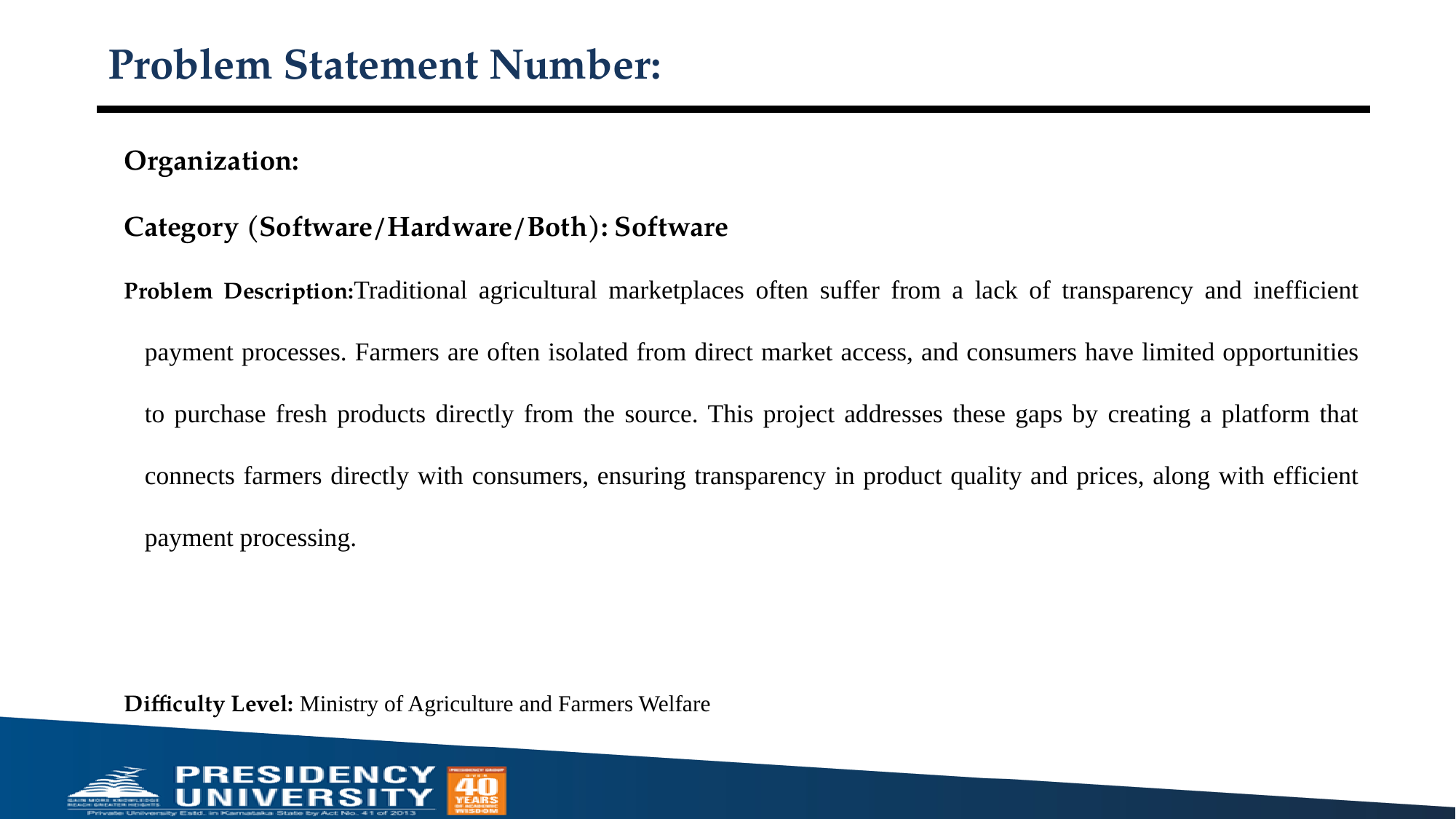

# Problem Statement Number:
Organization:
Category (Software/Hardware/Both): Software
Problem Description:Traditional agricultural marketplaces often suffer from a lack of transparency and inefficient payment processes. Farmers are often isolated from direct market access, and consumers have limited opportunities to purchase fresh products directly from the source. This project addresses these gaps by creating a platform that connects farmers directly with consumers, ensuring transparency in product quality and prices, along with efficient payment processing.

Difficulty Level: Ministry of Agriculture and Farmers Welfare